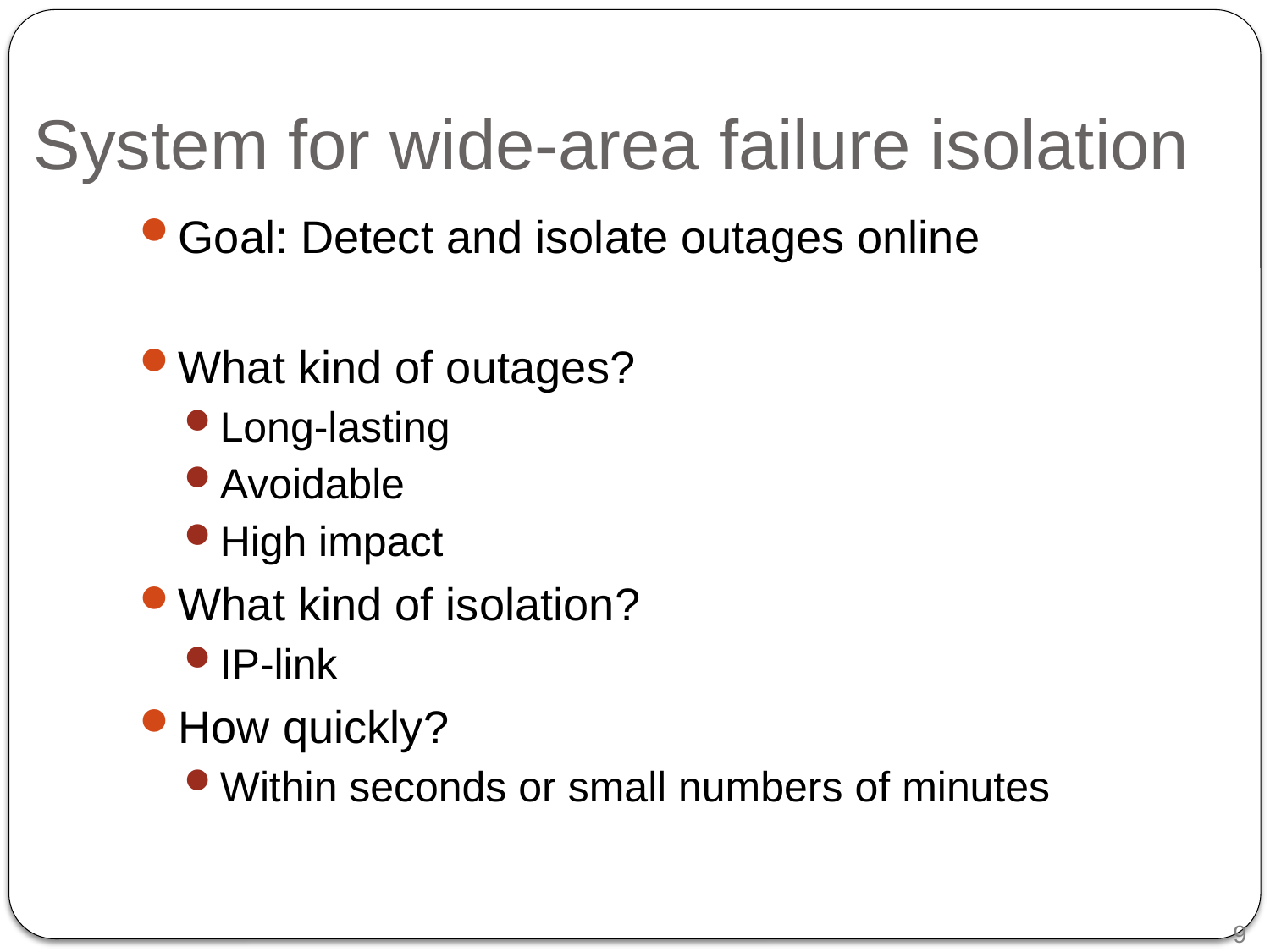

# System for wide-area failure isolation
Goal: Detect and isolate outages online

What kind of outages?
Long-lasting
Avoidable
High impact
What kind of isolation?
IP-link
How quickly?
Within seconds or small numbers of minutes